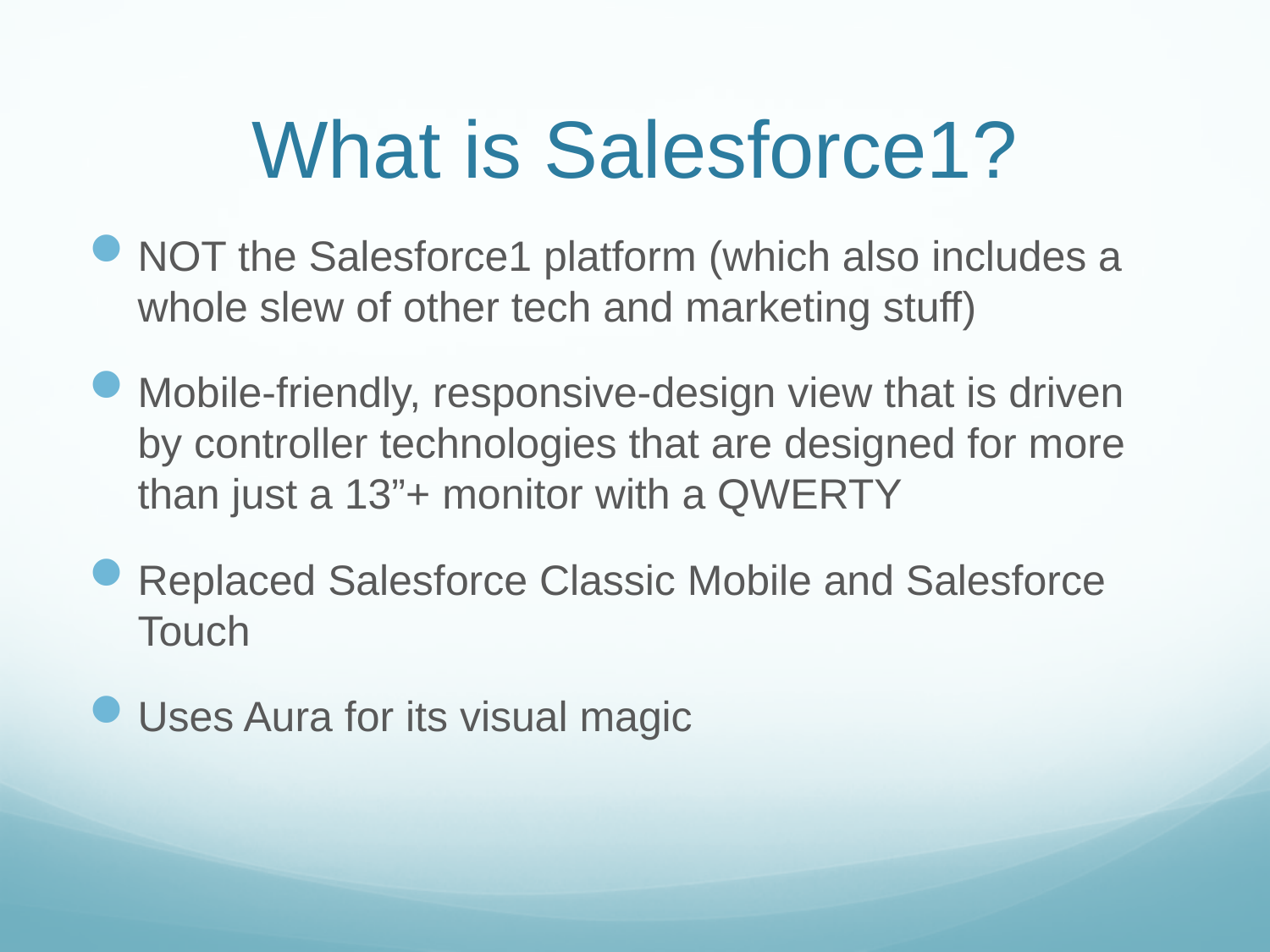

# What is Salesforce1?
NOT the Salesforce1 platform (which also includes a whole slew of other tech and marketing stuff)
Mobile-friendly, responsive-design view that is driven by controller technologies that are designed for more than just a 13”+ monitor with a QWERTY
Replaced Salesforce Classic Mobile and Salesforce Touch
Uses Aura for its visual magic